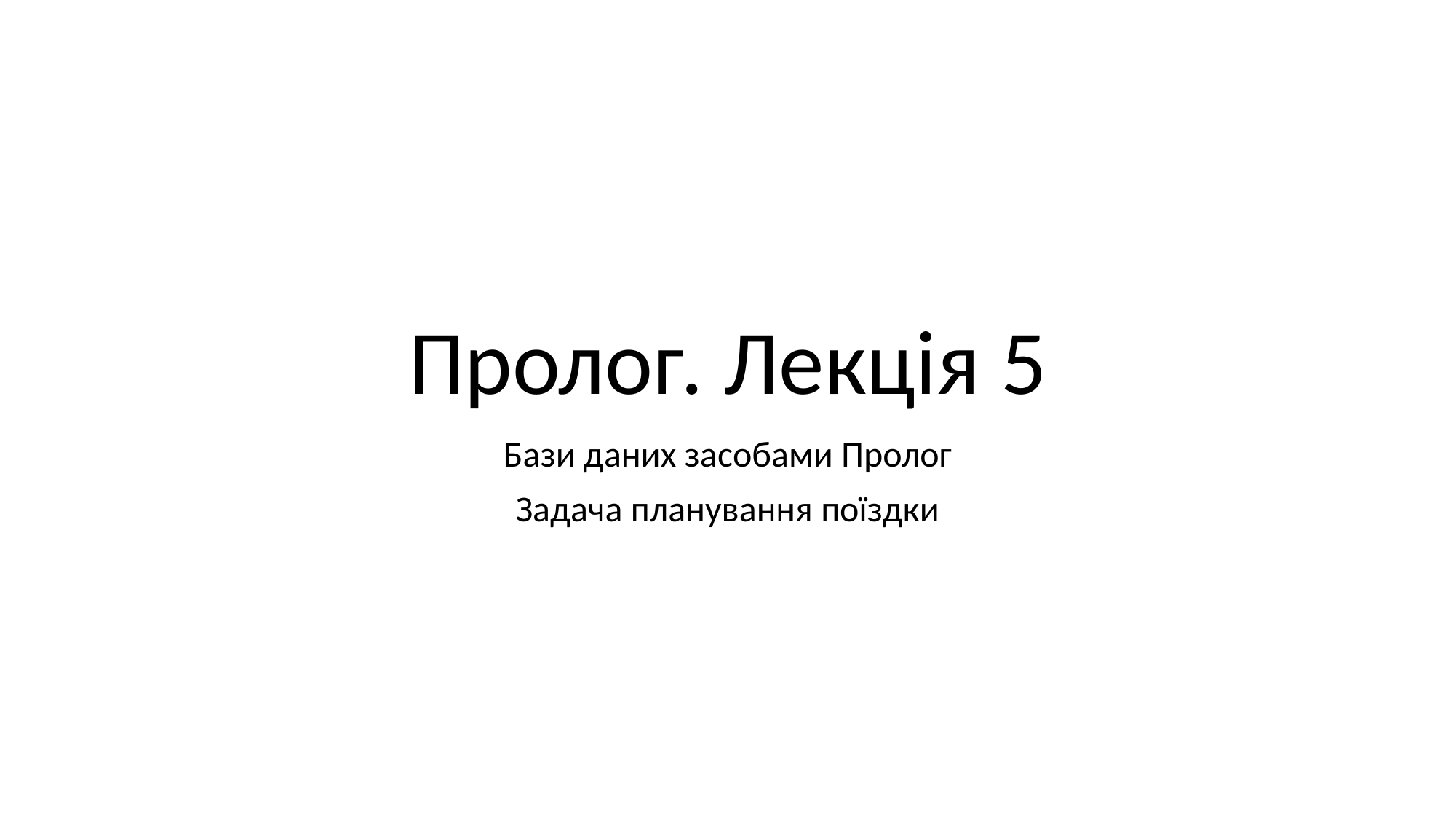

# Пролог. Лекція 5
Бази даних засобами Пролог
Задача планування поїздки